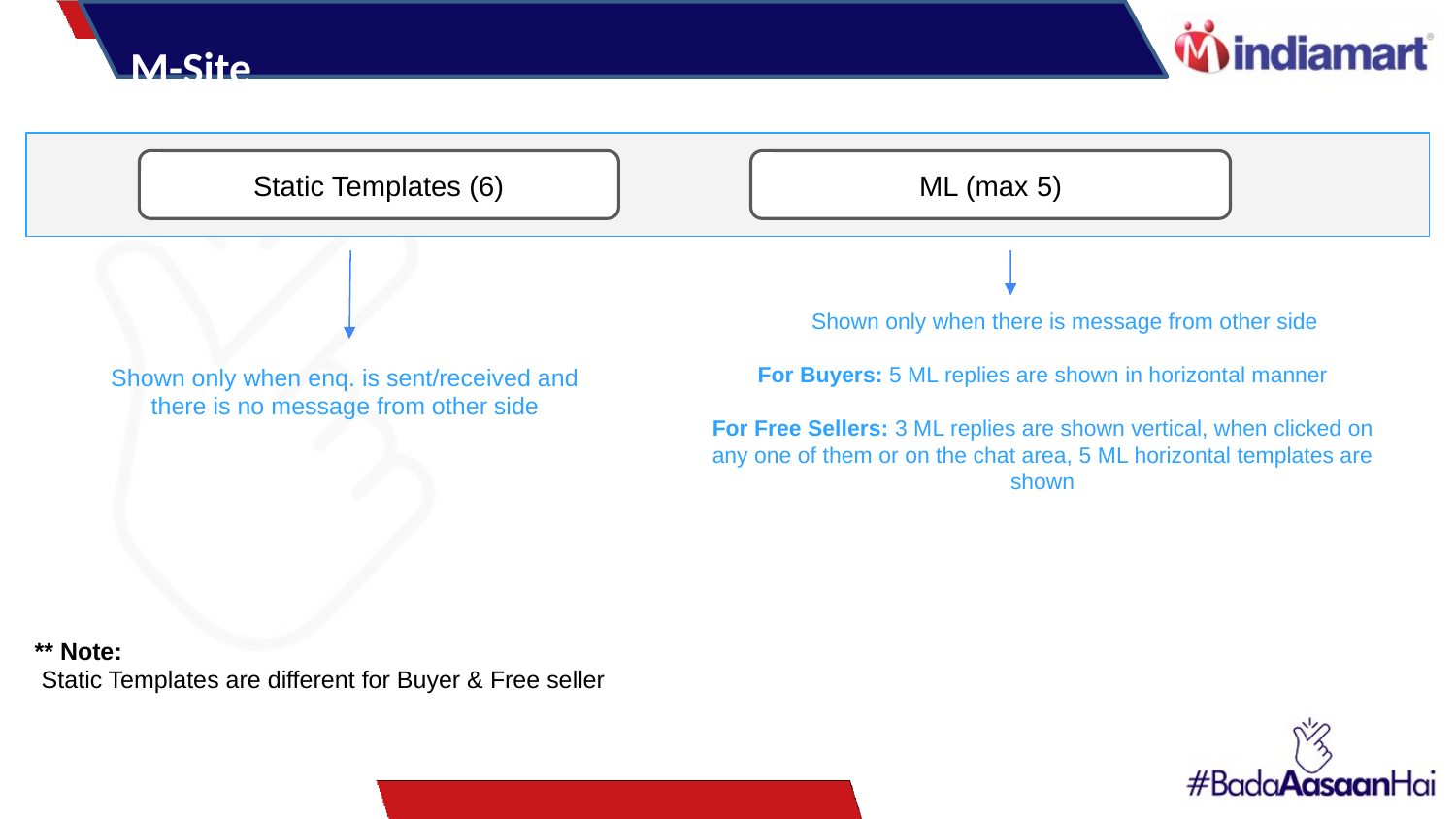

M-Site

Static Templates (6)
ML (max 5)
       Shown only when there is message from other side

For Buyers: 5 ML replies are shown in horizontal manner

For Free Sellers: 3 ML replies are shown vertical, when clicked on any one of them or on the chat area, 5 ML horizontal templates are shown

Shown only when enq. is sent/received and there is no message from other side

** Note:
 Static Templates are different for Buyer & Free seller